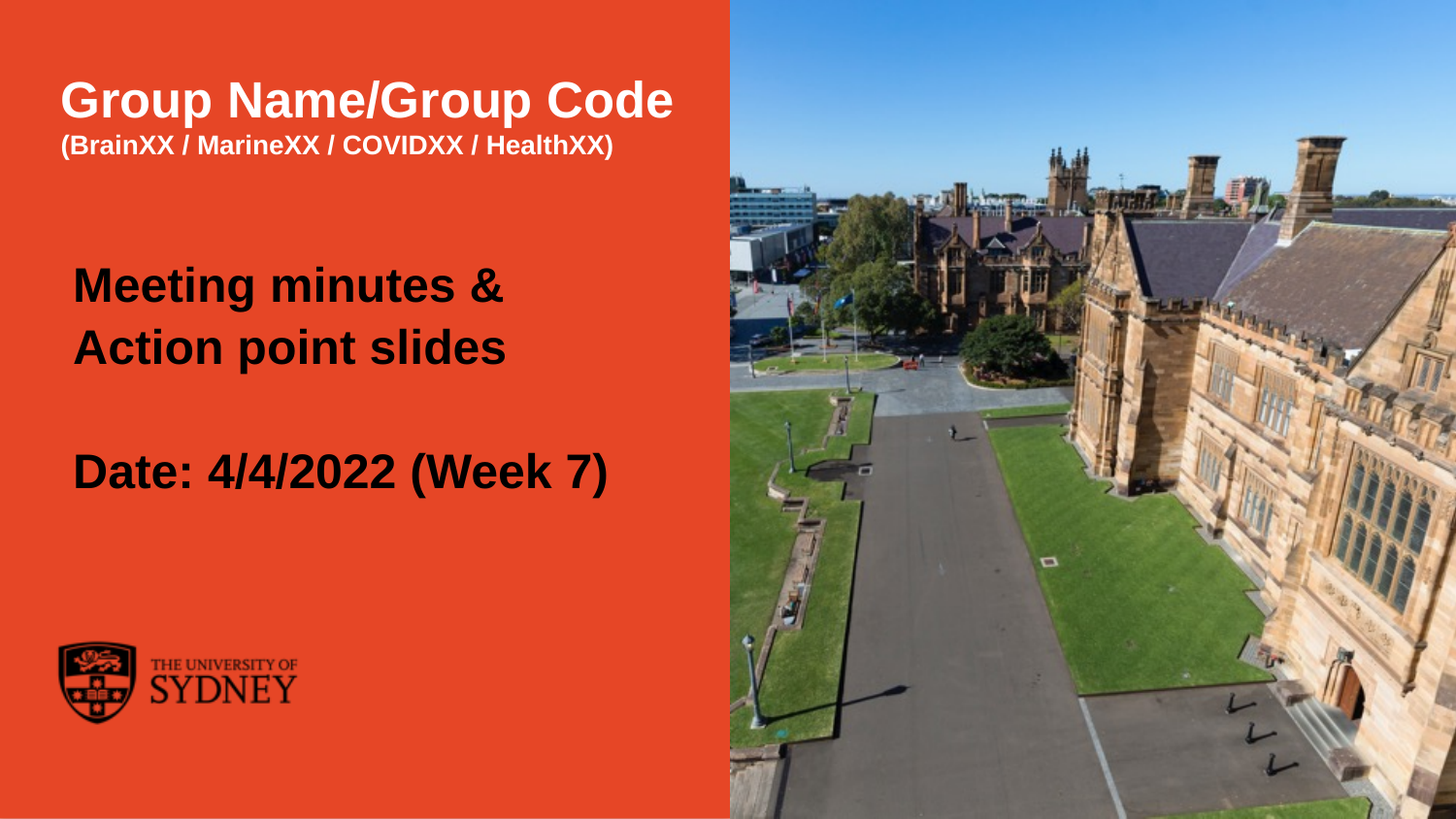

# Group Name/Group Code (BrainXX / MarineXX / COVIDXX / HealthXX)
Meeting minutes &
Action point slides

Date: 4/4/2022 (Week 7)